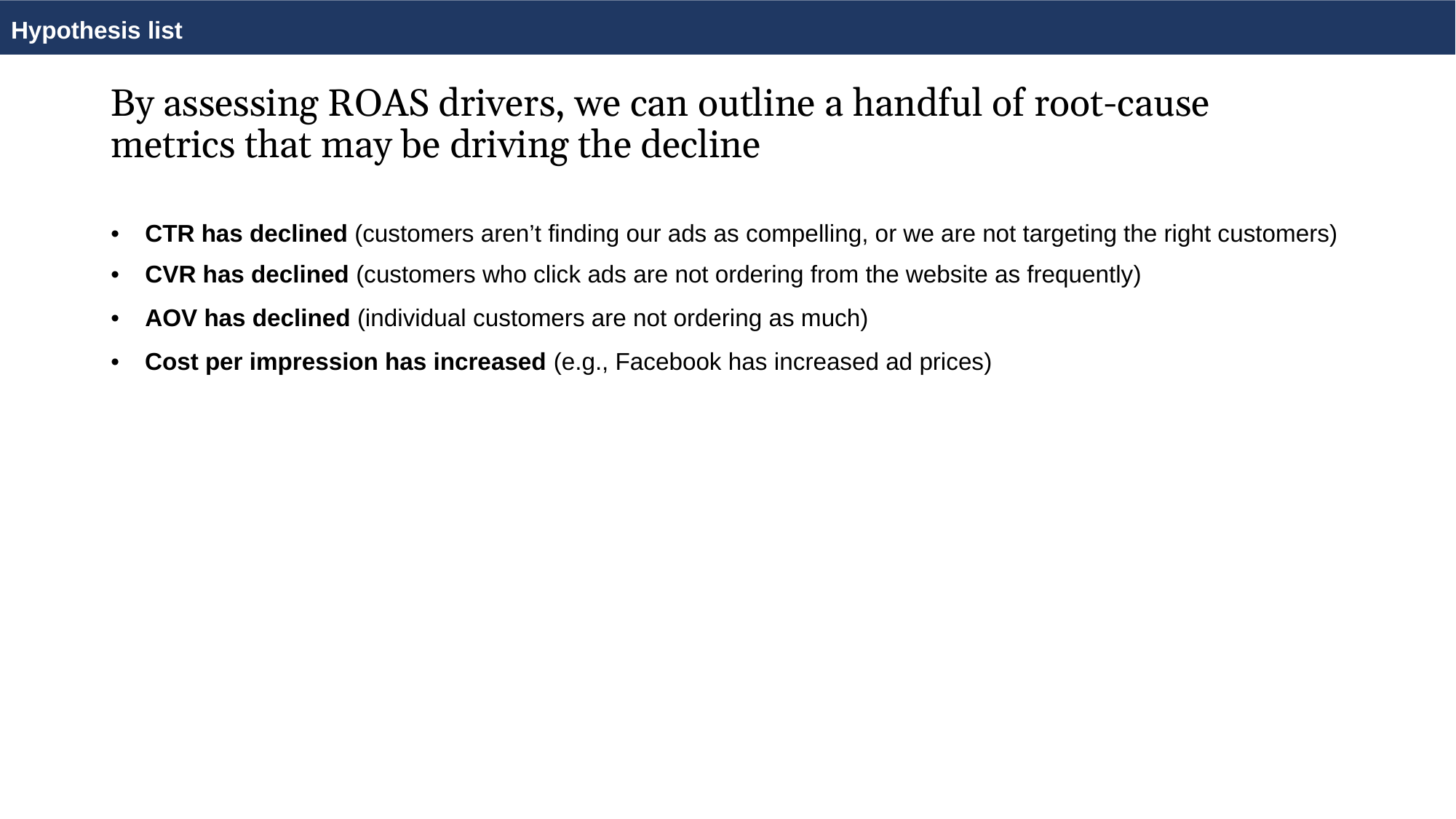

Hypothesis list
By assessing ROAS drivers, we can outline a handful of root-cause
metrics that may be driving the decline
•
•
•
•
CTR has declined (customers aren’t finding our ads as compelling, or we are not targeting the right customers)
CVR has declined (customers who click ads are not ordering from the website as frequently)
AOV has declined (individual customers are not ordering as much)
Cost per impression has increased (e.g., Facebook has increased ad prices)